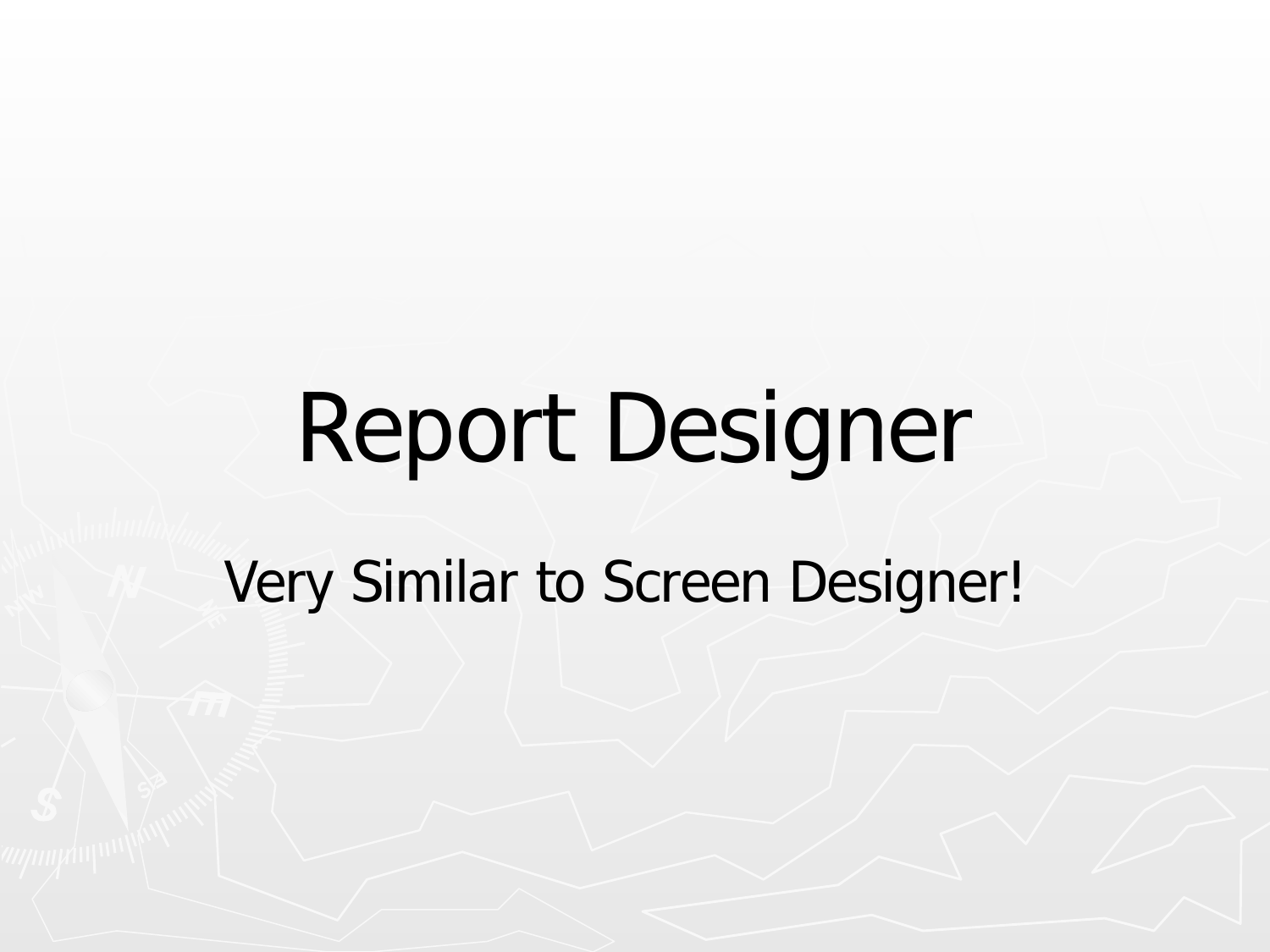

# Report Designer
Very Similar to Screen Designer!